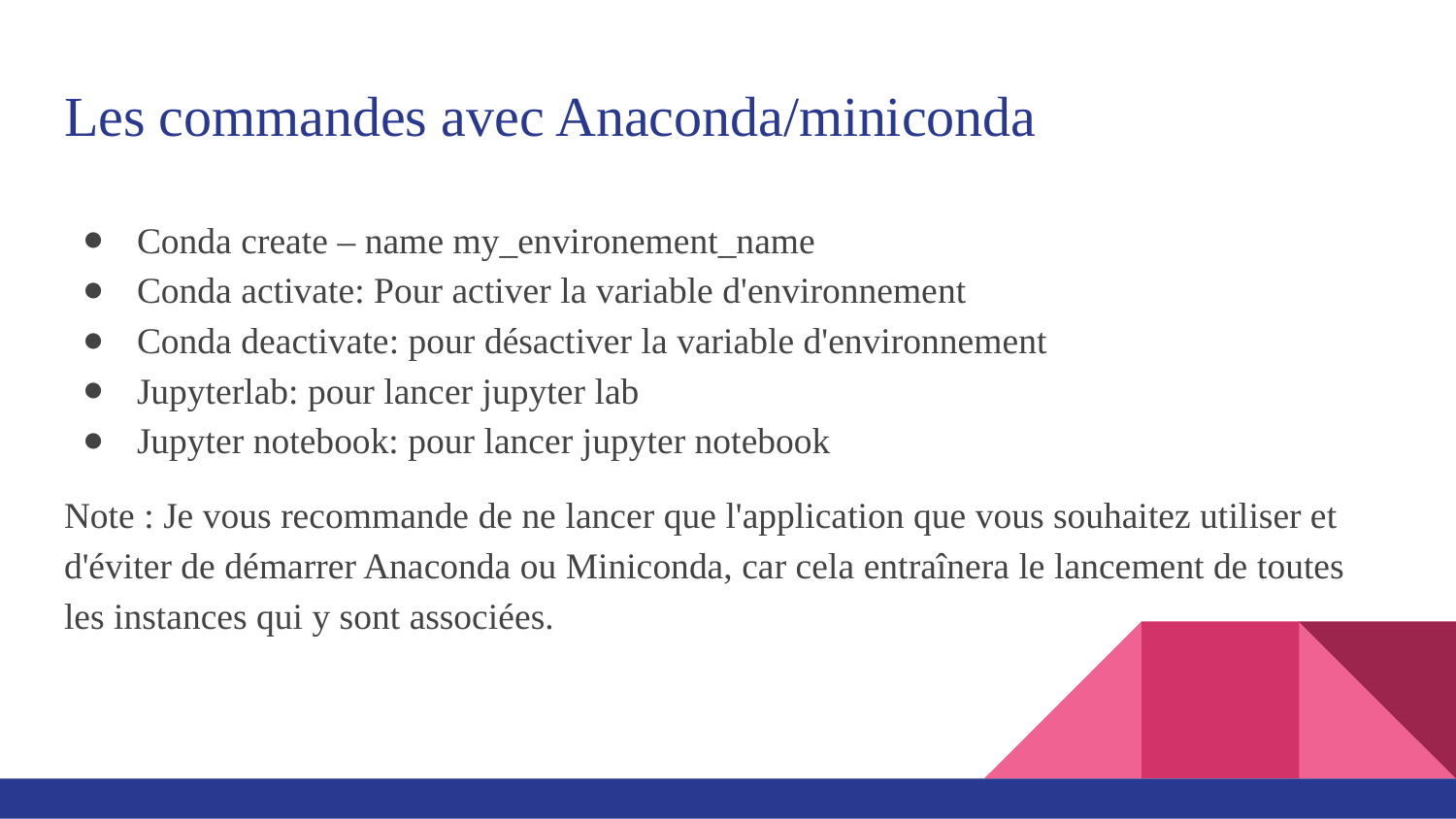

# Les commandes avec Anaconda/miniconda
Conda create – name my_environement_name
Conda activate: Pour activer la variable d'environnement
Conda deactivate: pour désactiver la variable d'environnement
Jupyterlab: pour lancer jupyter lab
Jupyter notebook: pour lancer jupyter notebook
Note : Je vous recommande de ne lancer que l'application que vous souhaitez utiliser et d'éviter de démarrer Anaconda ou Miniconda, car cela entraînera le lancement de toutes les instances qui y sont associées.